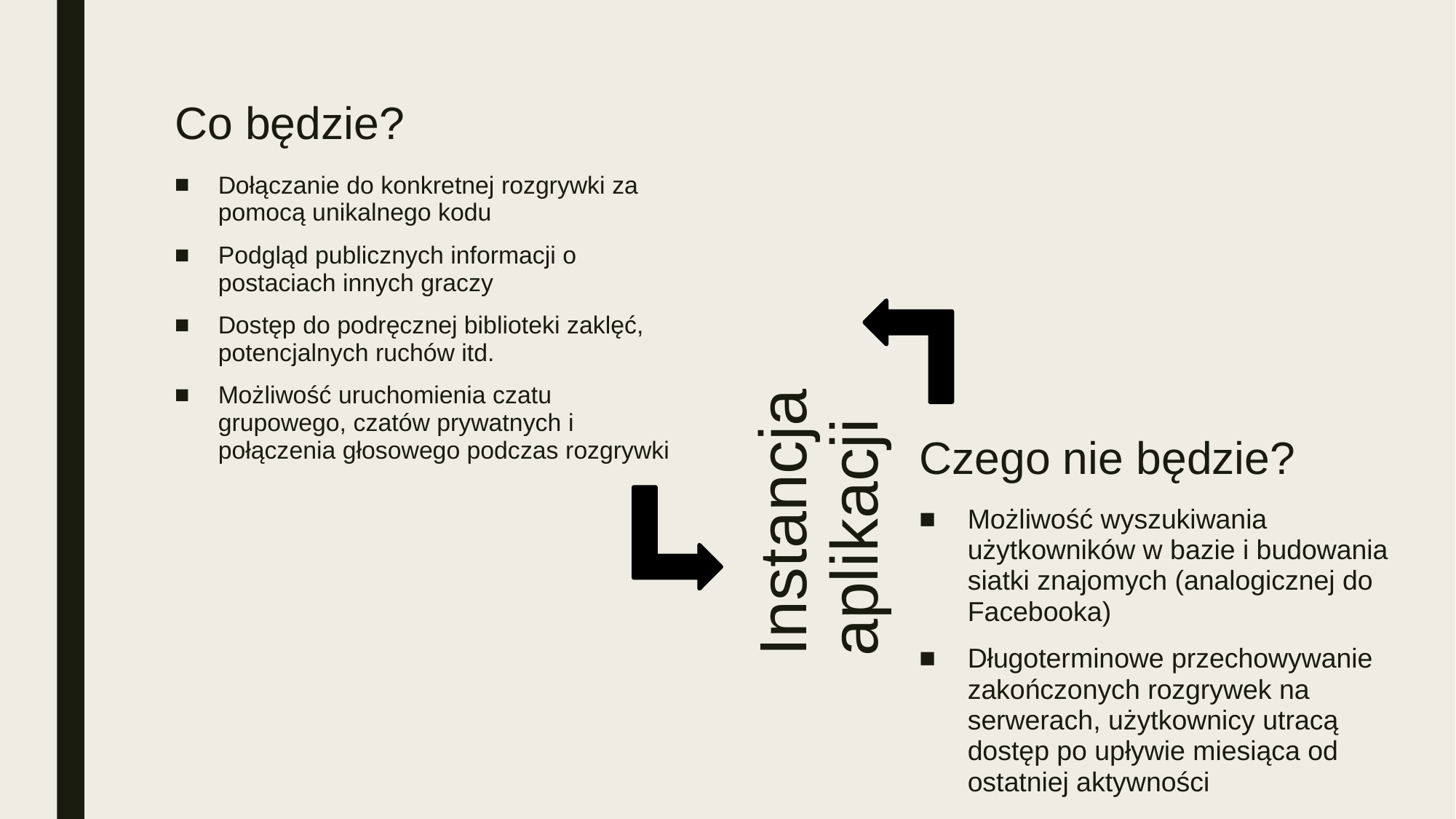

Co będzie?
Dołączanie do konkretnej rozgrywki za pomocą unikalnego kodu
Podgląd publicznych informacji o postaciach innych graczy
Dostęp do podręcznej biblioteki zaklęć, potencjalnych ruchów itd.
Możliwość uruchomienia czatu grupowego, czatów prywatnych i połączenia głosowego podczas rozgrywki

# Instancja aplikacji
Czego nie będzie?

Możliwość wyszukiwania użytkowników w bazie i budowania siatki znajomych (analogicznej do Facebooka)
Długoterminowe przechowywanie zakończonych rozgrywek na serwerach, użytkownicy utracą dostęp po upływie miesiąca od ostatniej aktywności